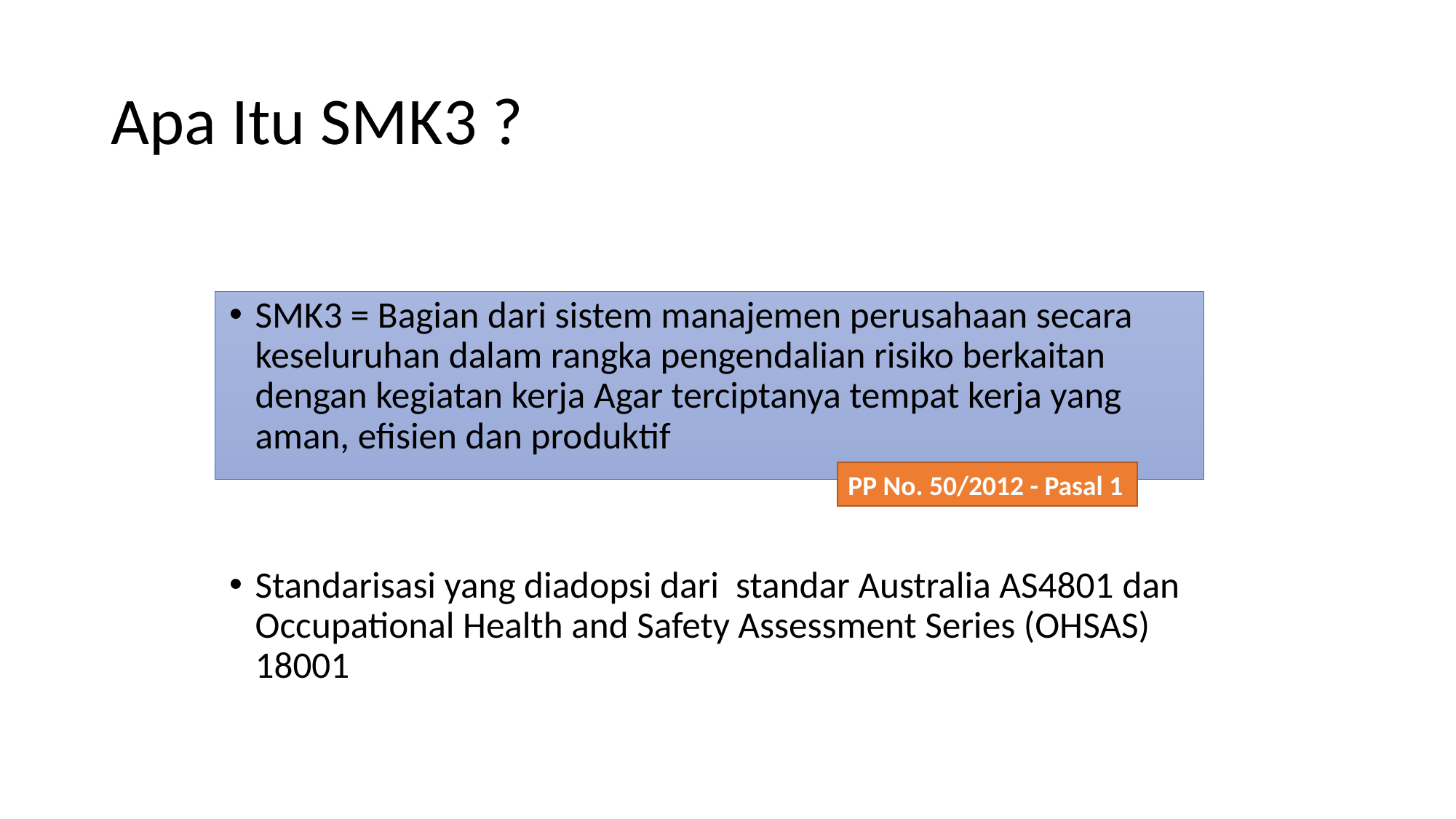

# Apa Itu SMK3 ?

SMK3 = Bagian dari sistem manajemen perusahaan secara keseluruhan dalam rangka pengendalian risiko berkaitan dengan kegiatan kerja Agar terciptanya tempat kerja yang aman, efisien dan produktif

Standarisasi yang diadopsi dari  standar Australia AS4801 dan Occupational Health and Safety Assessment Series (OHSAS) 18001

PP No. 50/2012 - Pasal 1